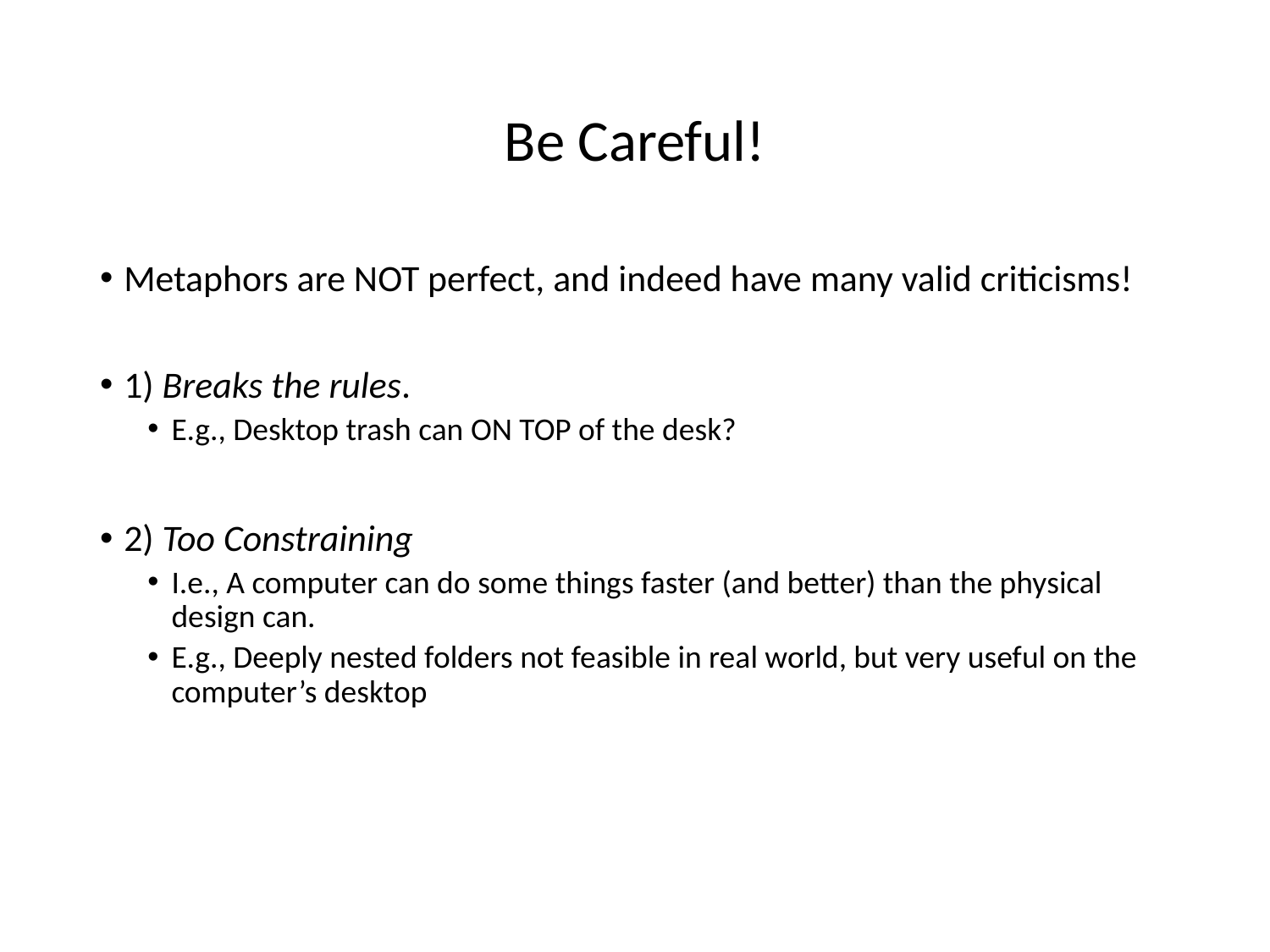

# Be Careful!
Metaphors are NOT perfect, and indeed have many valid criticisms!

1) Breaks the rules.
E.g., Desktop trash can ON TOP of the desk?

2) Too Constraining
I.e., A computer can do some things faster (and better) than the physical design can.
E.g., Deeply nested folders not feasible in real world, but very useful on the computer’s desktop